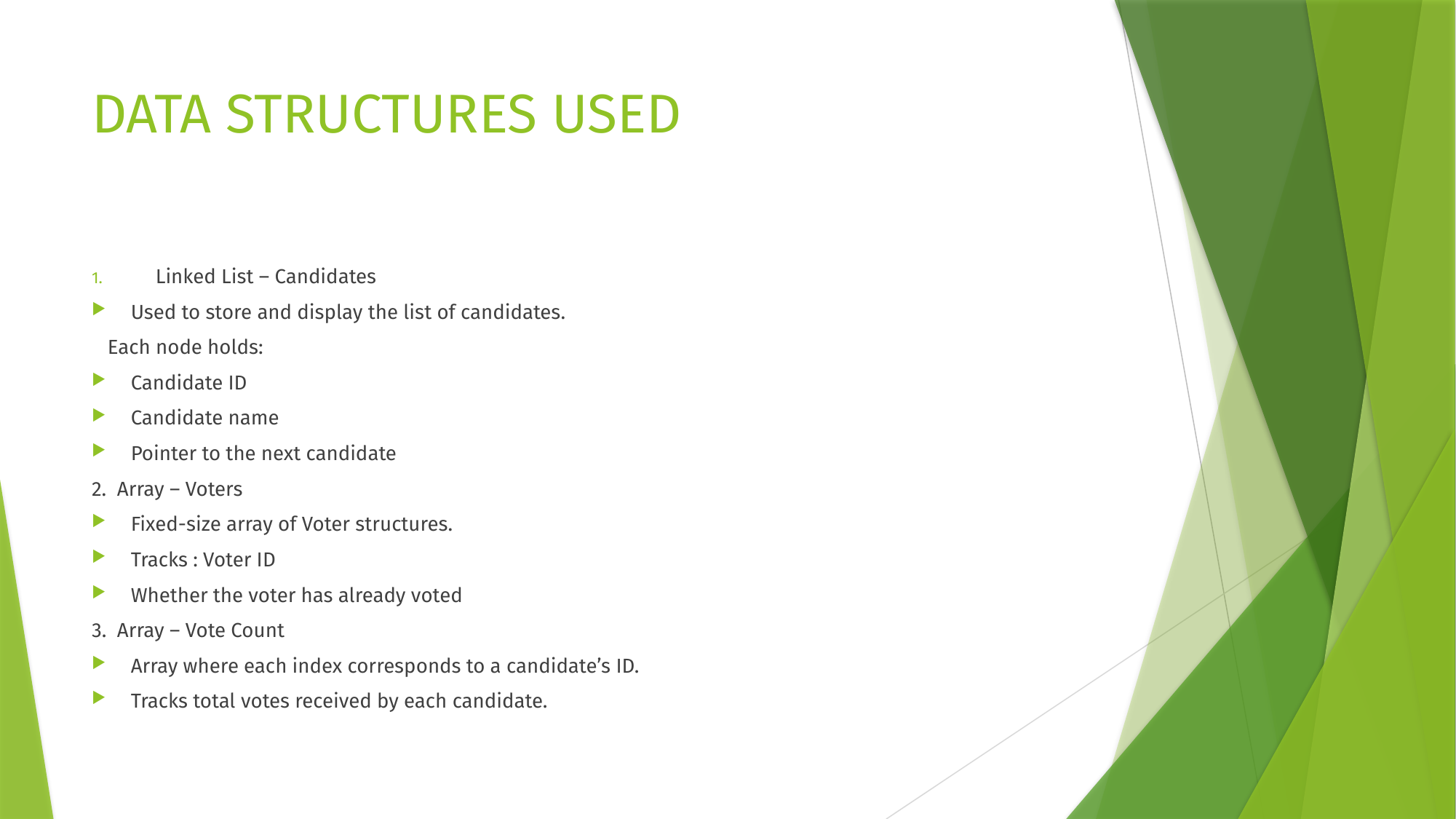

# DATA STRUCTURES USED
 Linked List – Candidates
Used to store and display the list of candidates.
   Each node holds:
Candidate ID
Candidate name
Pointer to the next candidate
2.  Array – Voters
Fixed-size array of Voter structures.
Tracks : Voter ID
Whether the voter has already voted
3.  Array – Vote Count
Array where each index corresponds to a candidate’s ID.
Tracks total votes received by each candidate.